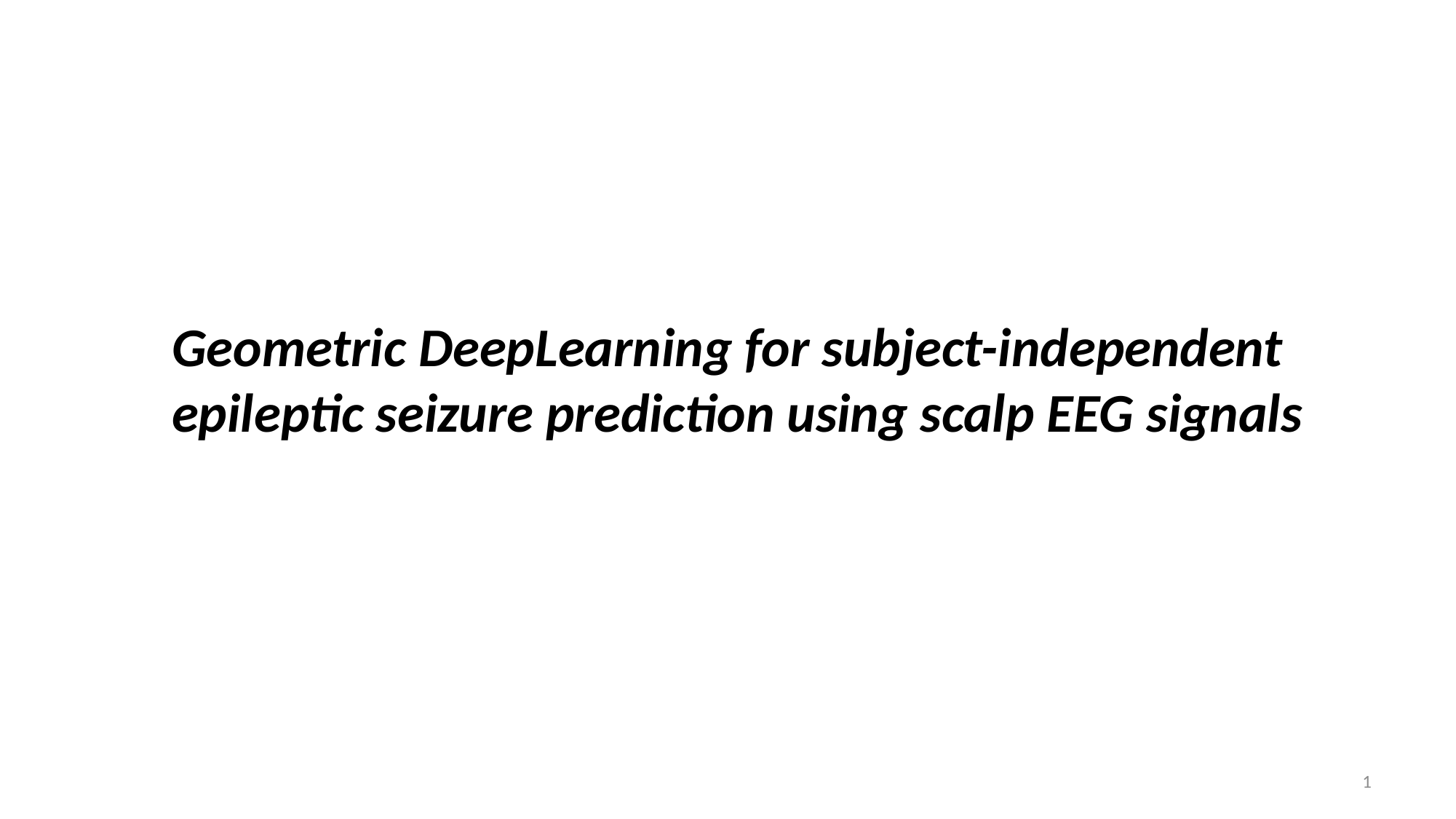

Geometric DeepLearning for subject-independent epileptic seizure prediction using scalp EEG signals
1